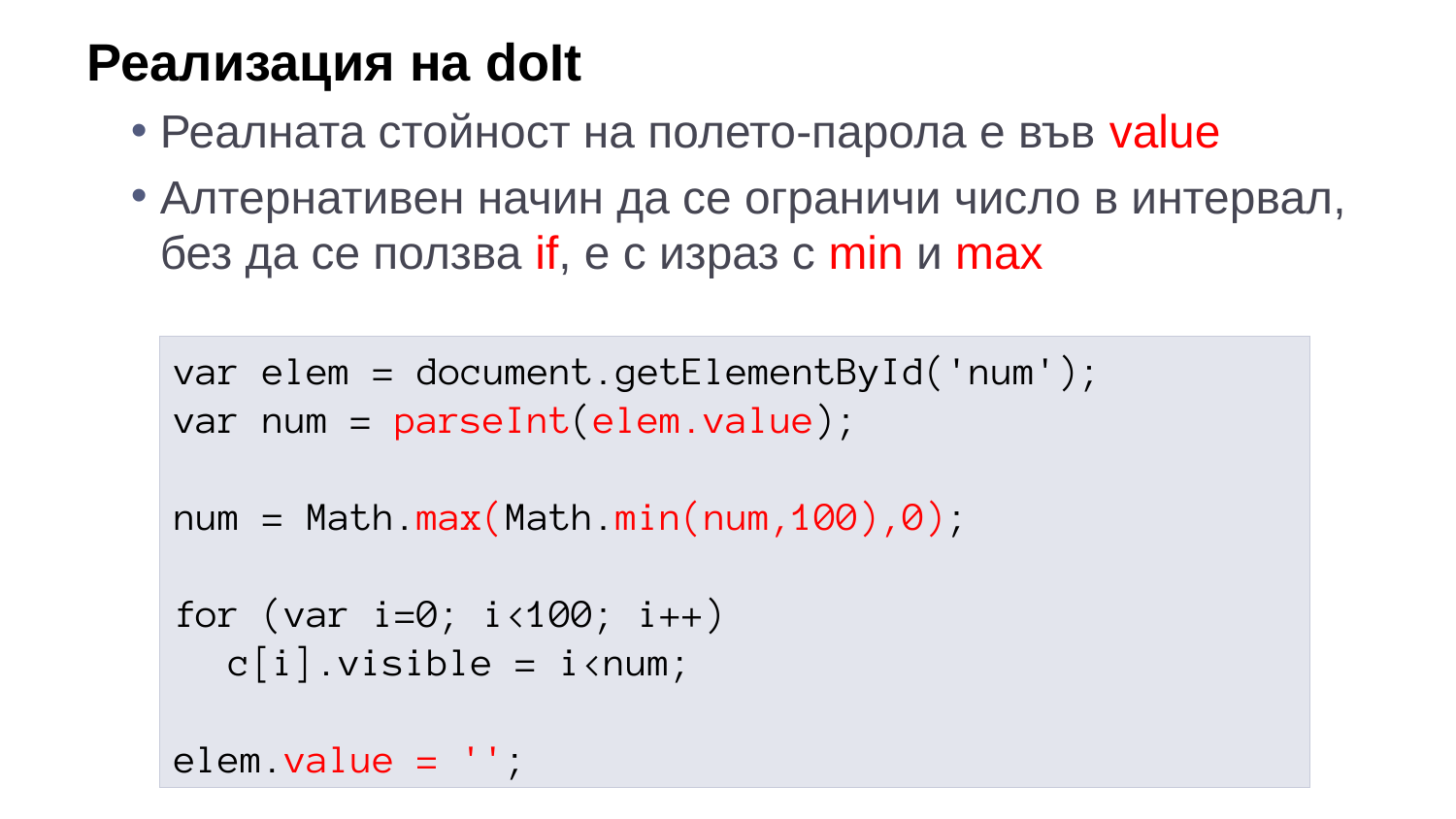

Реализация на doIt
Реалната стойност на полето-парола е във value
Алтернативен начин да се ограничи число в интервал, без да се ползва if, е с израз с min и max
var elem = document.getElementById('num');
var num = parseInt(elem.value);

num = Math.max(Math.min(num,100),0);

for (var i=0; i<100; i++)
	c[i].visible = i<num;

elem.value = '';